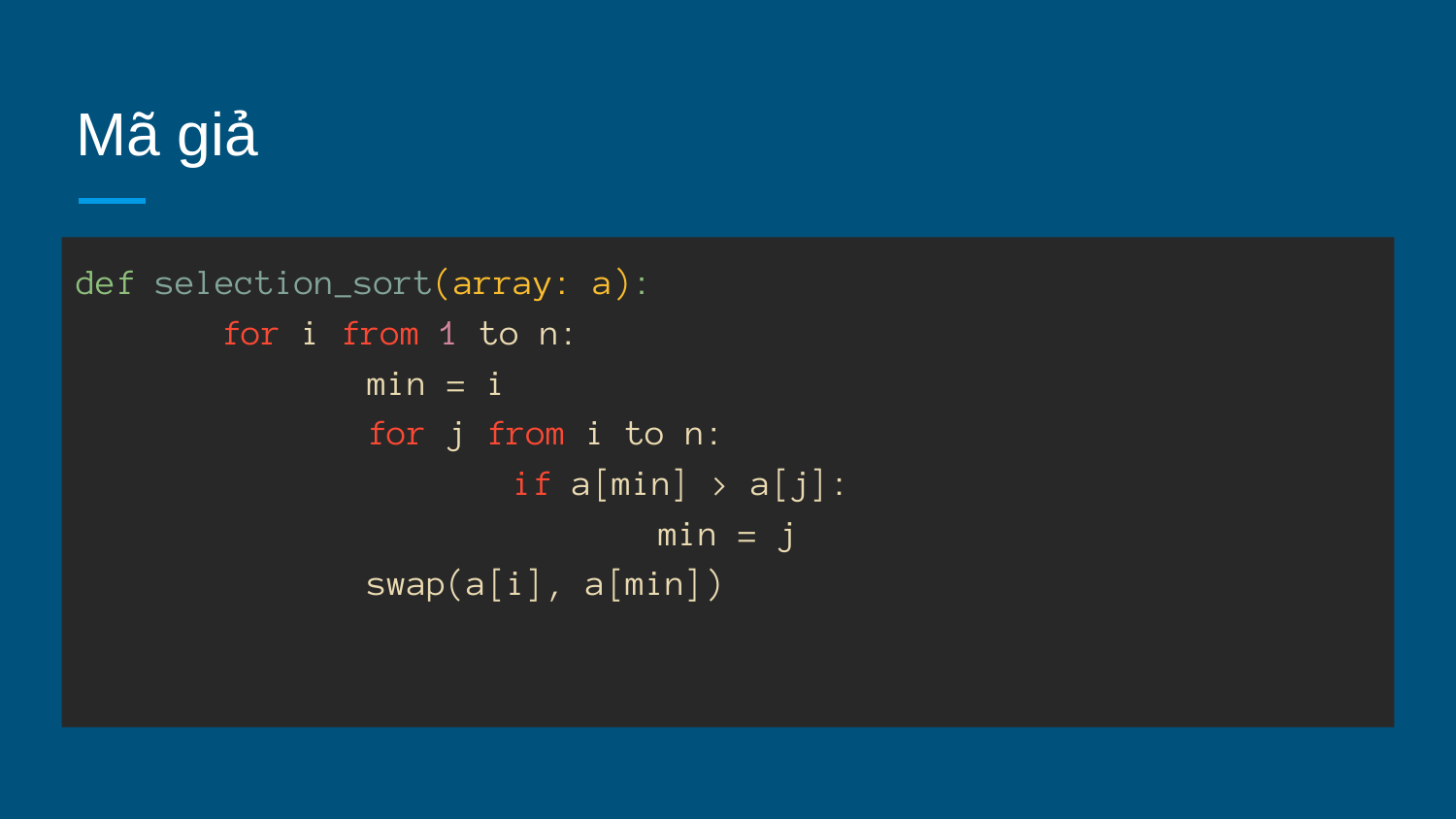

# Mã giả
def selection_sort(array: a):
	for i from 1 to n:
		min = i
		for j from i to n:
			if a[min] > a[j]:
				min = j
		swap(a[i], a[min])